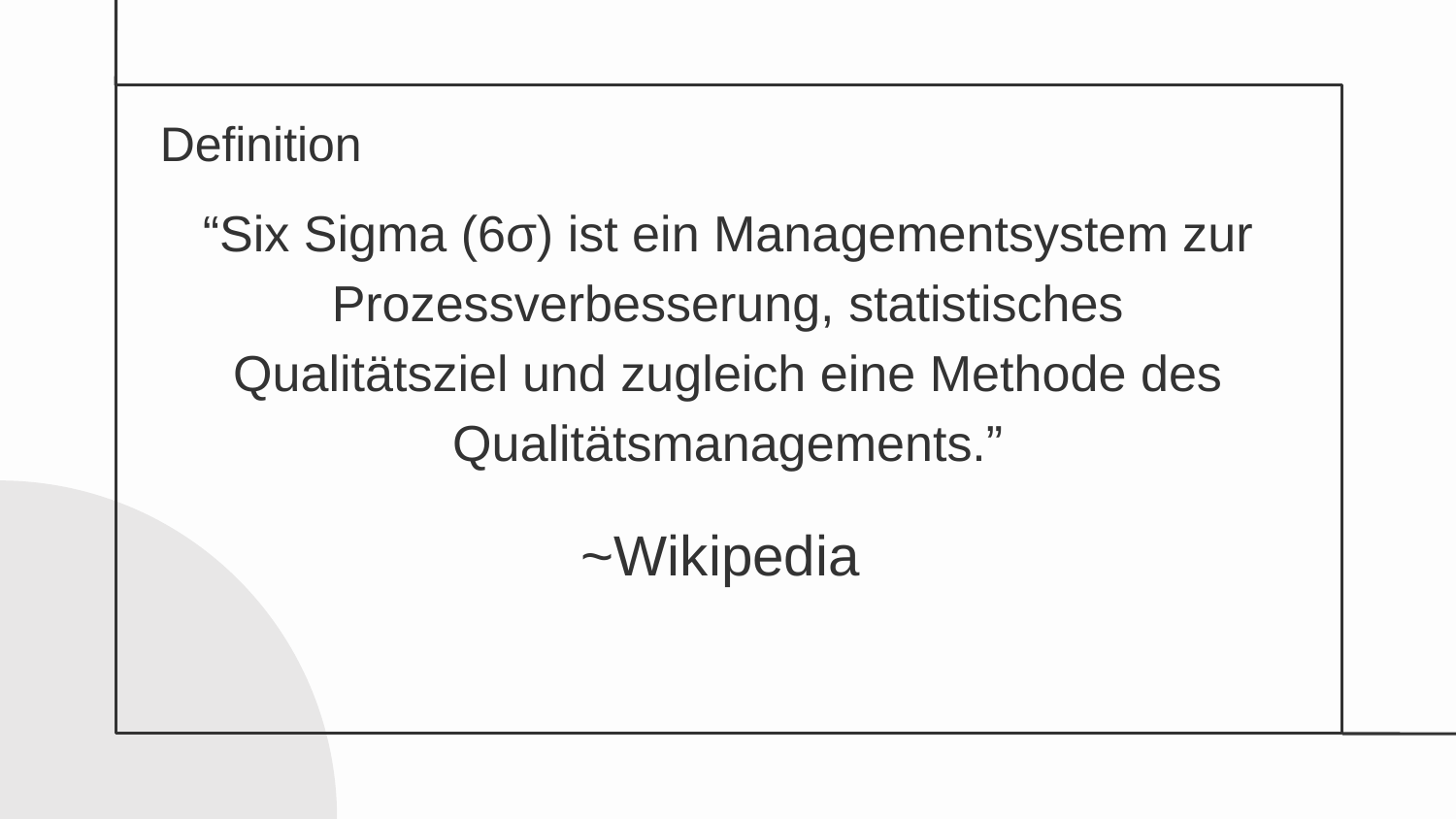

Definition
# “Six Sigma (6σ) ist ein Managementsystem zur Prozessverbesserung, statistisches Qualitätsziel und zugleich eine Methode des Qualitätsmanagements.”
~Wikipedia